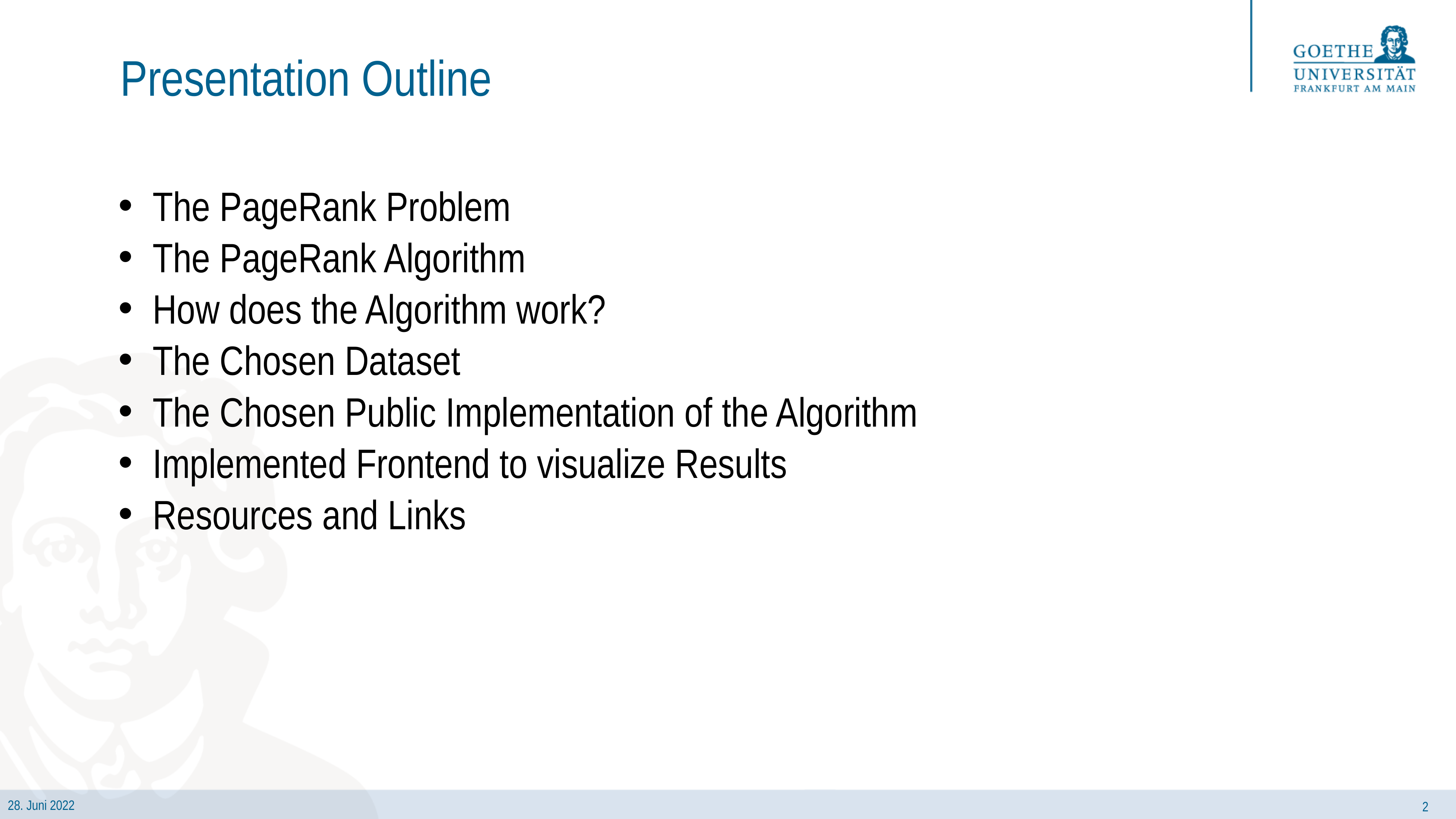

# Presentation Outline
The PageRank Problem
The PageRank Algorithm
How does the Algorithm work?
The Chosen Dataset
The Chosen Public Implementation of the Algorithm
Implemented Frontend to visualize Results
Resources and Links

2